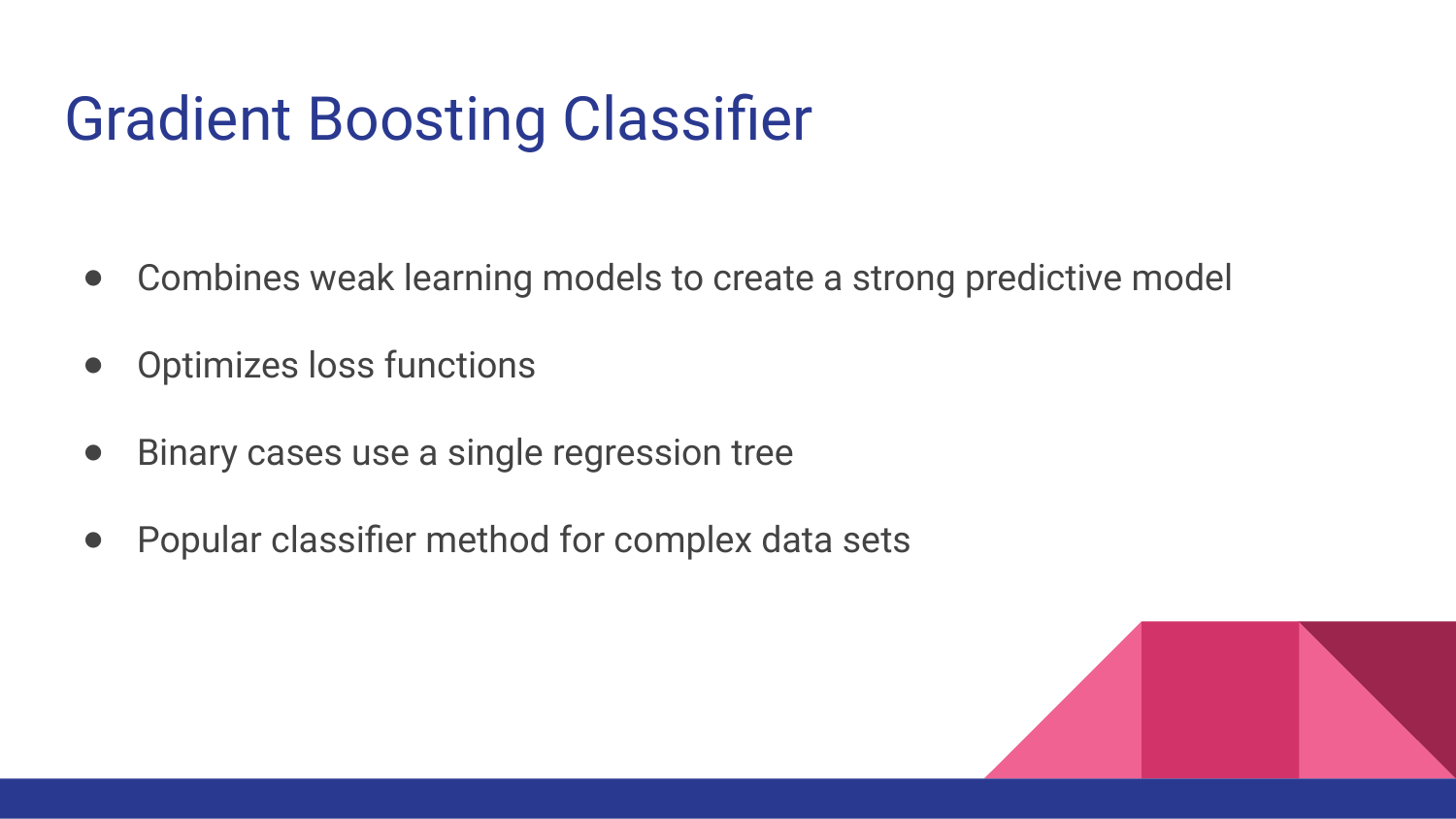

# Gradient Boosting Classifier
Combines weak learning models to create a strong predictive model
Optimizes loss functions
Binary cases use a single regression tree
Popular classifier method for complex data sets